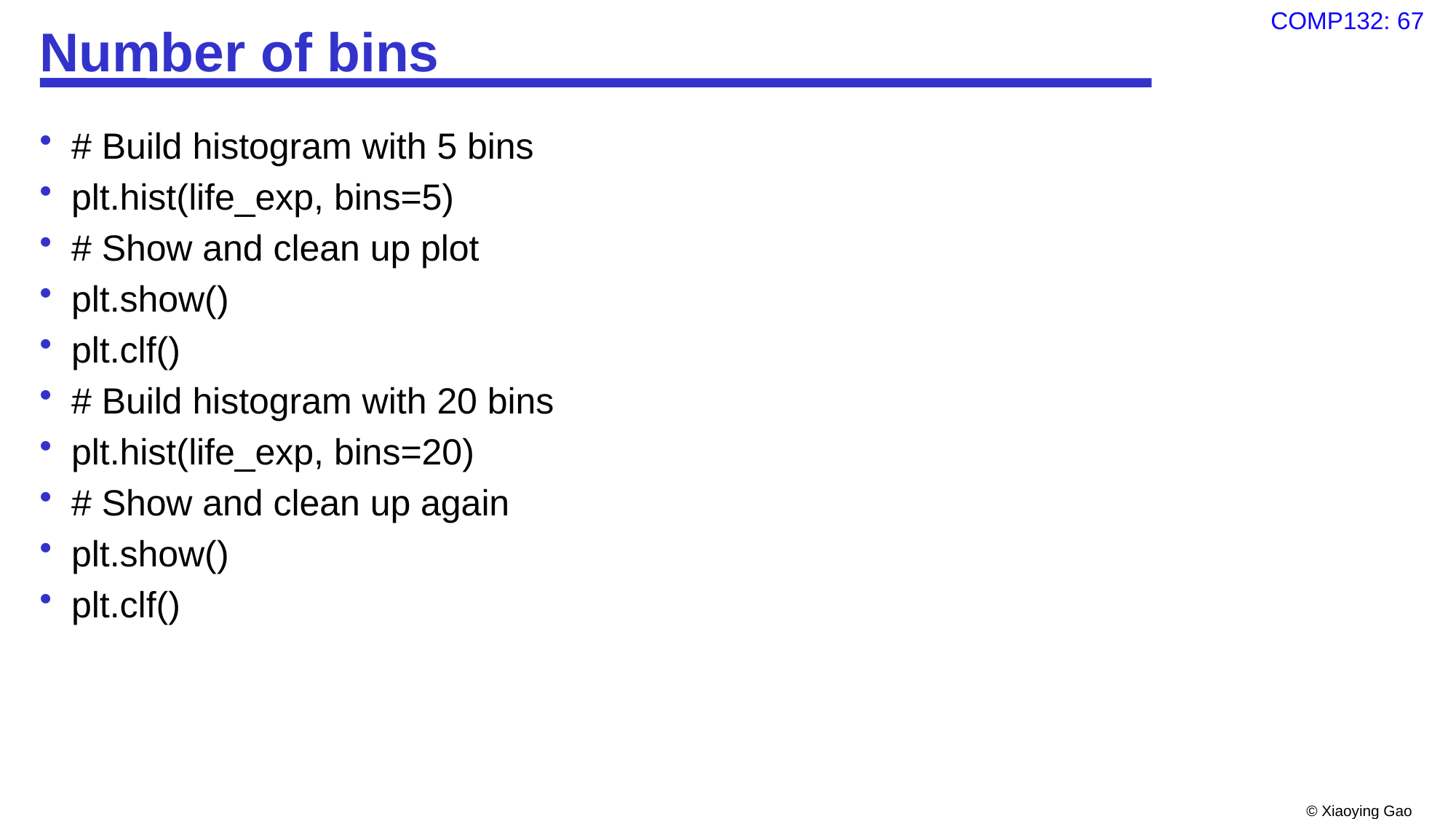

# Number of bins
# Build histogram with 5 bins
plt.hist(life_exp, bins=5)
# Show and clean up plot
plt.show()
plt.clf()
# Build histogram with 20 bins
plt.hist(life_exp, bins=20)
# Show and clean up again
plt.show()
plt.clf()